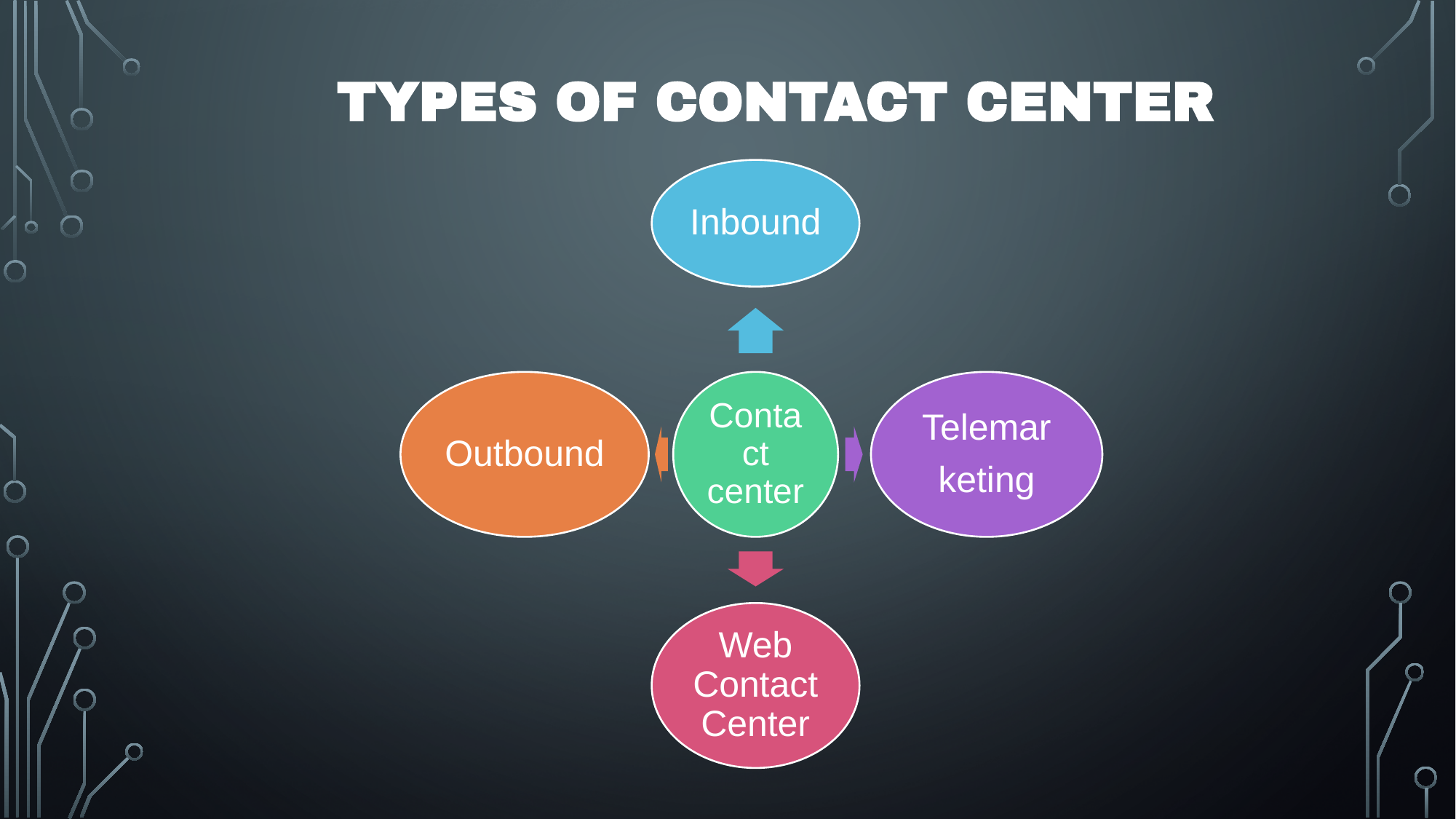

Types of contact center
Contact center

Inbound

Telemar
keting

Web Contact Center

Outbound